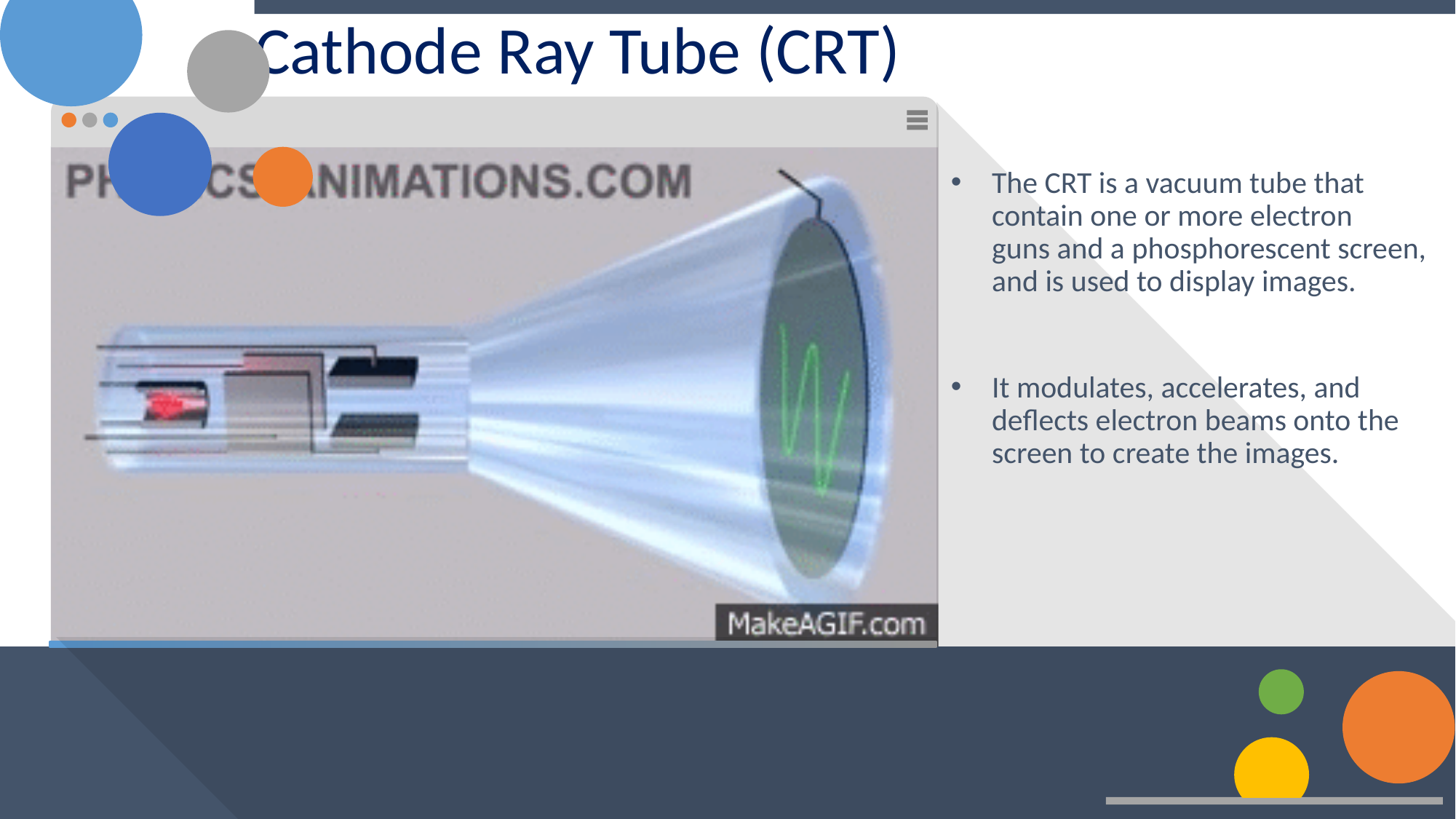

Cathode Ray Tube (CRT)

The CRT is a vacuum tube that contain one or more electron guns and a phosphorescent screen, and is used to display images.

It modulates, accelerates, and deflects electron beams onto the screen to create the images.